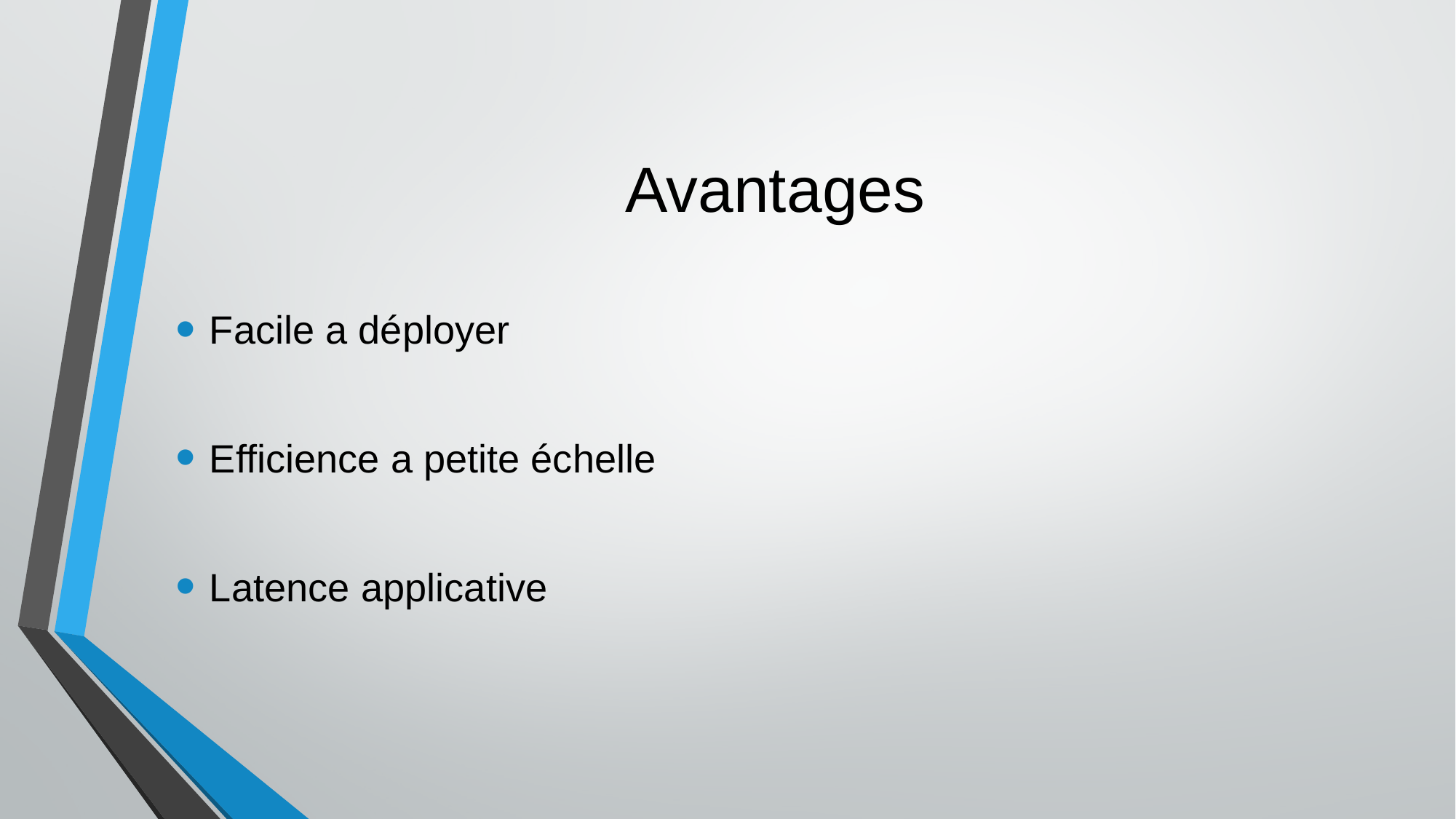

# Avantages
Facile a déployer

Efficience a petite échelle

Latence applicative